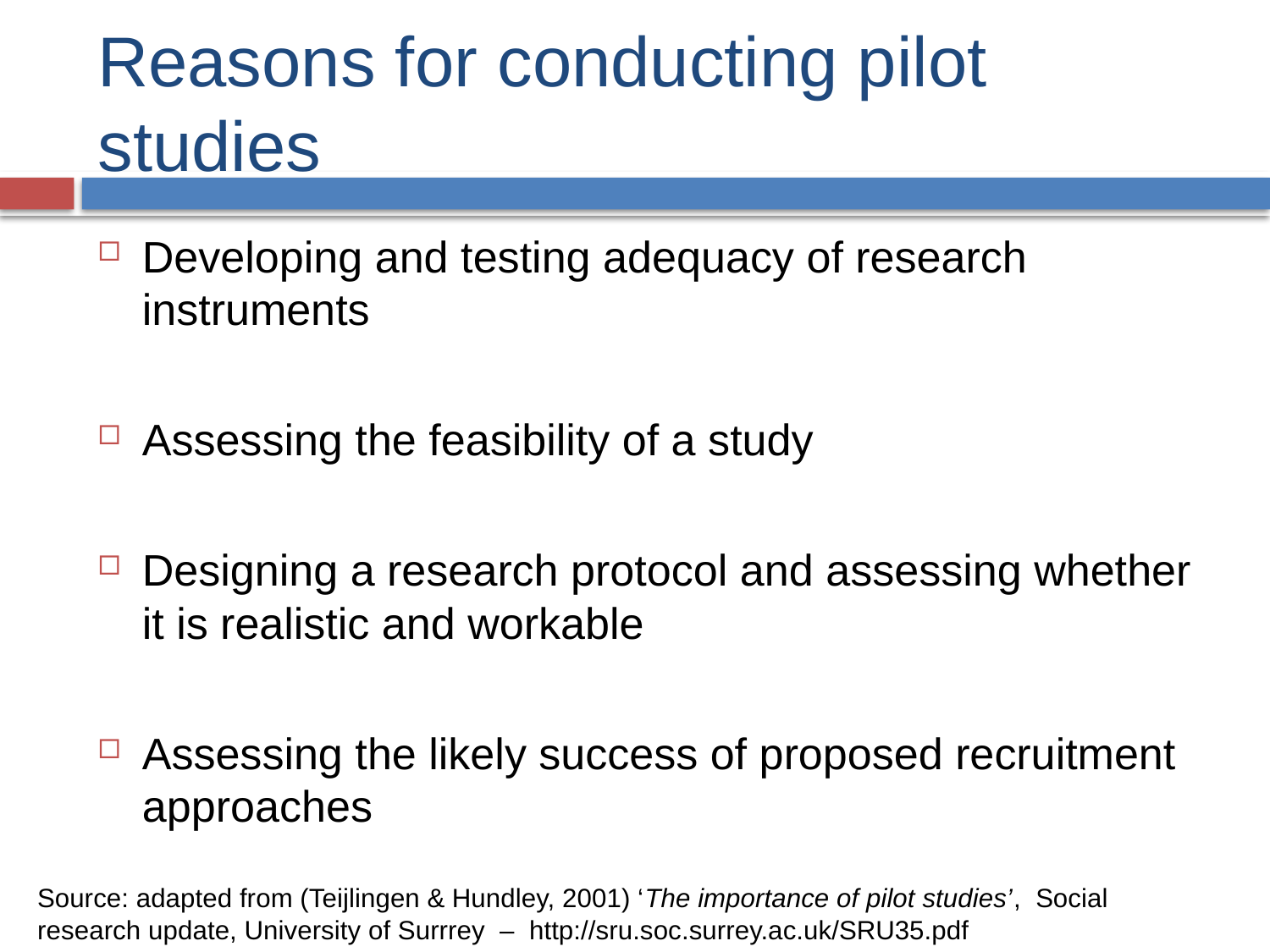

# Reasons for conducting pilot studies
Developing and testing adequacy of research instruments

Assessing the feasibility of a study

Designing a research protocol and assessing whether it is realistic and workable

Assessing the likely success of proposed recruitment approaches

Source: adapted from (Teijlingen & Hundley, 2001) ‘The importance of pilot studies’,  Social research update, University of Surrrey  –  http://sru.soc.surrey.ac.uk/SRU35.pdf